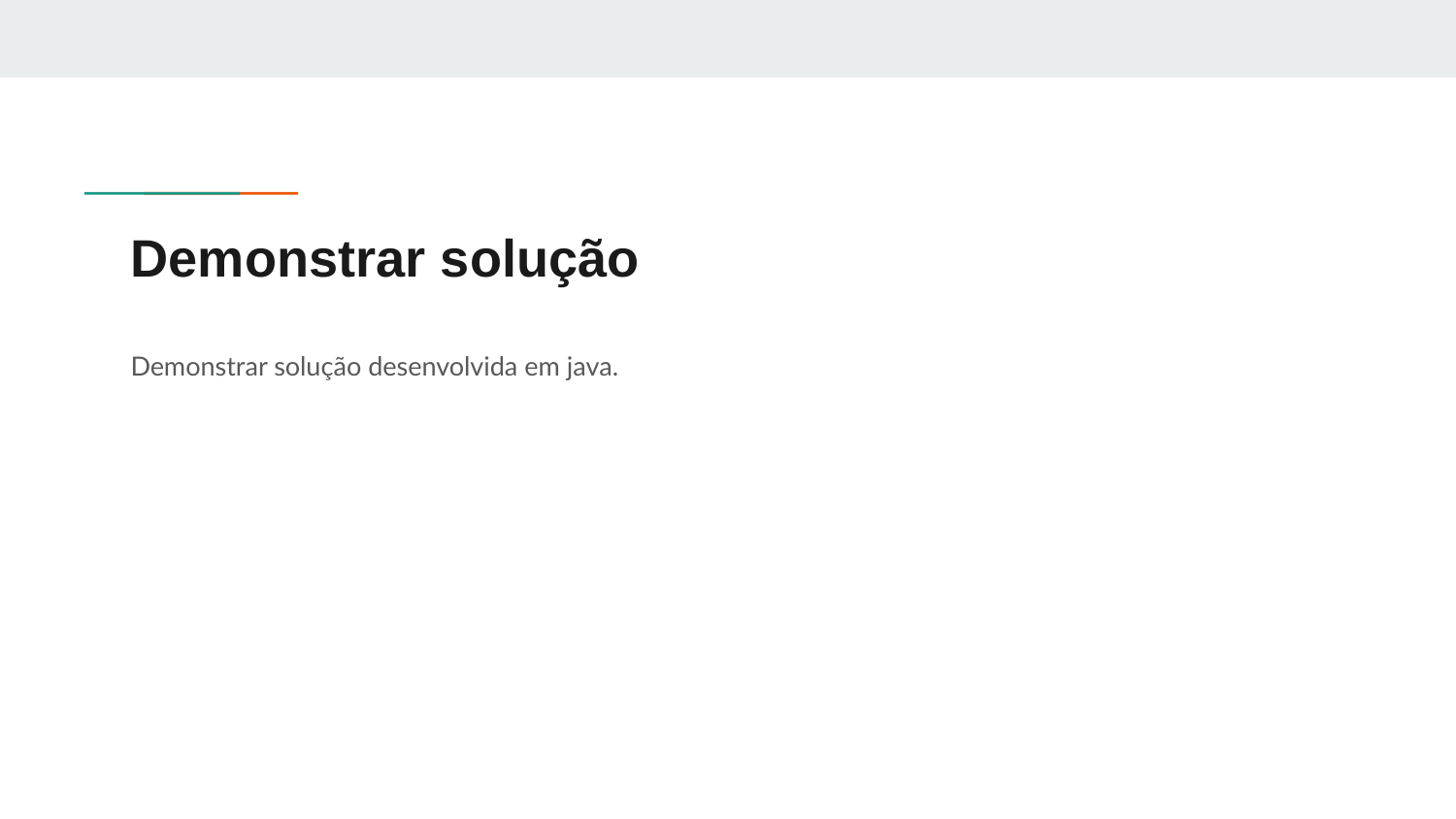

# Demonstrar solução
Demonstrar solução desenvolvida em java.